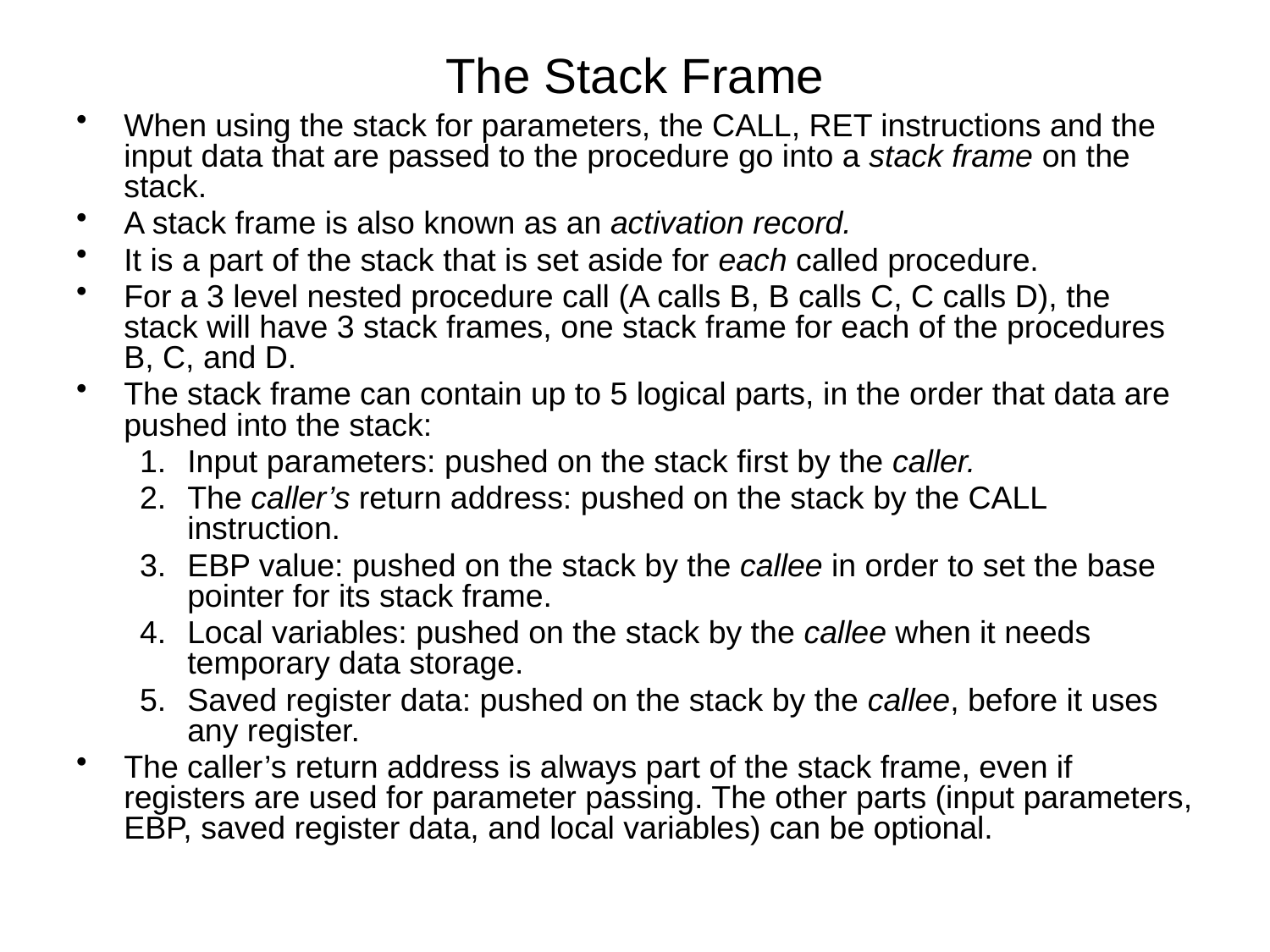

# The Stack Frame
When using the stack for parameters, the CALL, RET instructions and the input data that are passed to the procedure go into a stack frame on the stack.
A stack frame is also known as an activation record.
It is a part of the stack that is set aside for each called procedure.
For a 3 level nested procedure call (A calls B, B calls C, C calls D), the stack will have 3 stack frames, one stack frame for each of the procedures B, C, and D.
The stack frame can contain up to 5 logical parts, in the order that data are pushed into the stack:
Input parameters: pushed on the stack first by the caller.
The caller’s return address: pushed on the stack by the CALL instruction.
EBP value: pushed on the stack by the callee in order to set the base pointer for its stack frame.
Local variables: pushed on the stack by the callee when it needs temporary data storage.
Saved register data: pushed on the stack by the callee, before it uses any register.
The caller’s return address is always part of the stack frame, even if registers are used for parameter passing. The other parts (input parameters, EBP, saved register data, and local variables) can be optional.